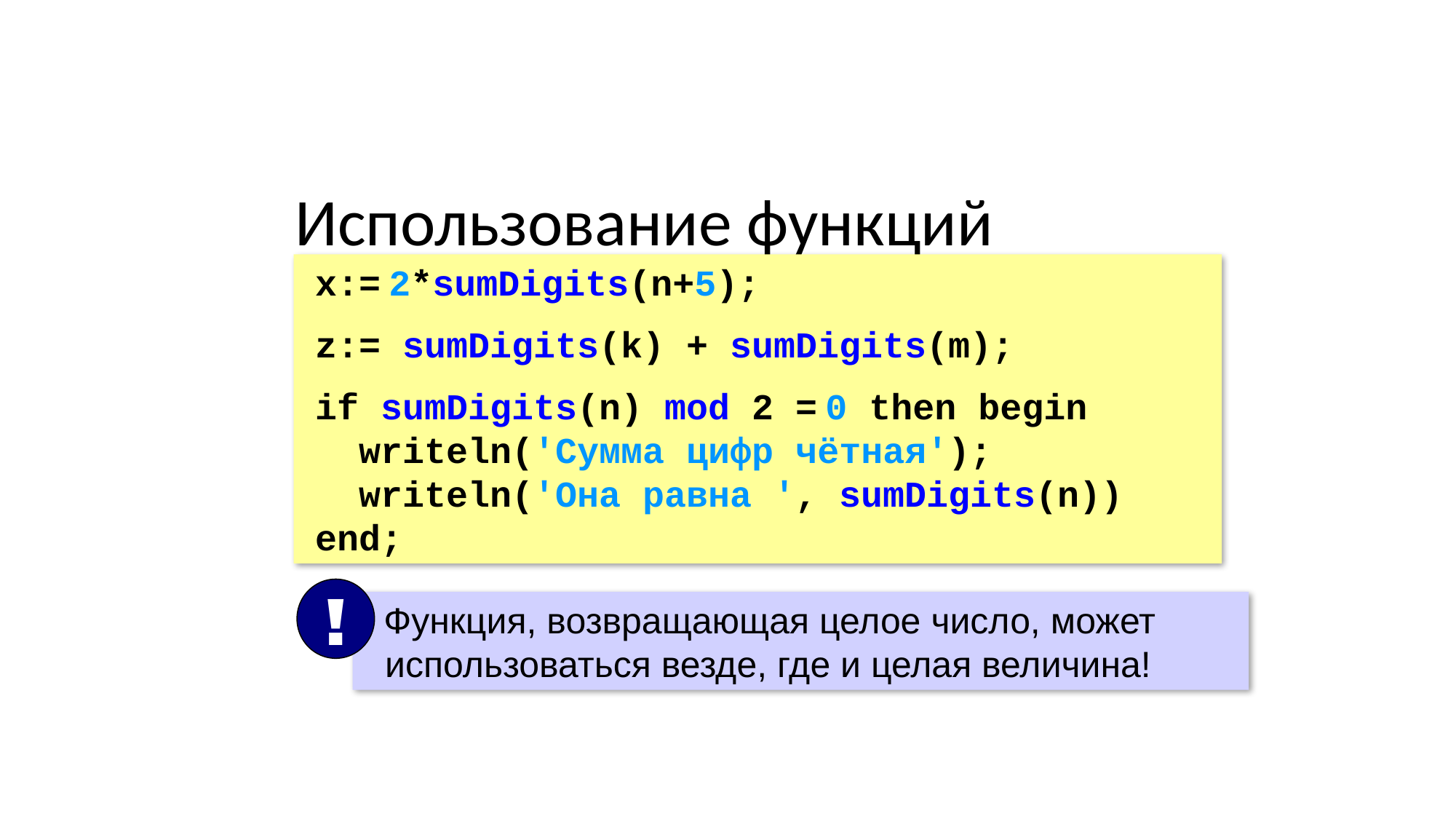

Использование функций
x:= 2*sumDigits(n+5);
z:= sumDigits(k) + sumDigits(m);
if sumDigits(n) mod 2 = 0 then begin
  writeln('Сумма цифр чётная');
  writeln('Она равна ', sumDigits(n))
end;
!
  Функция, возвращающая целое число, может использоваться везде, где и целая величина!